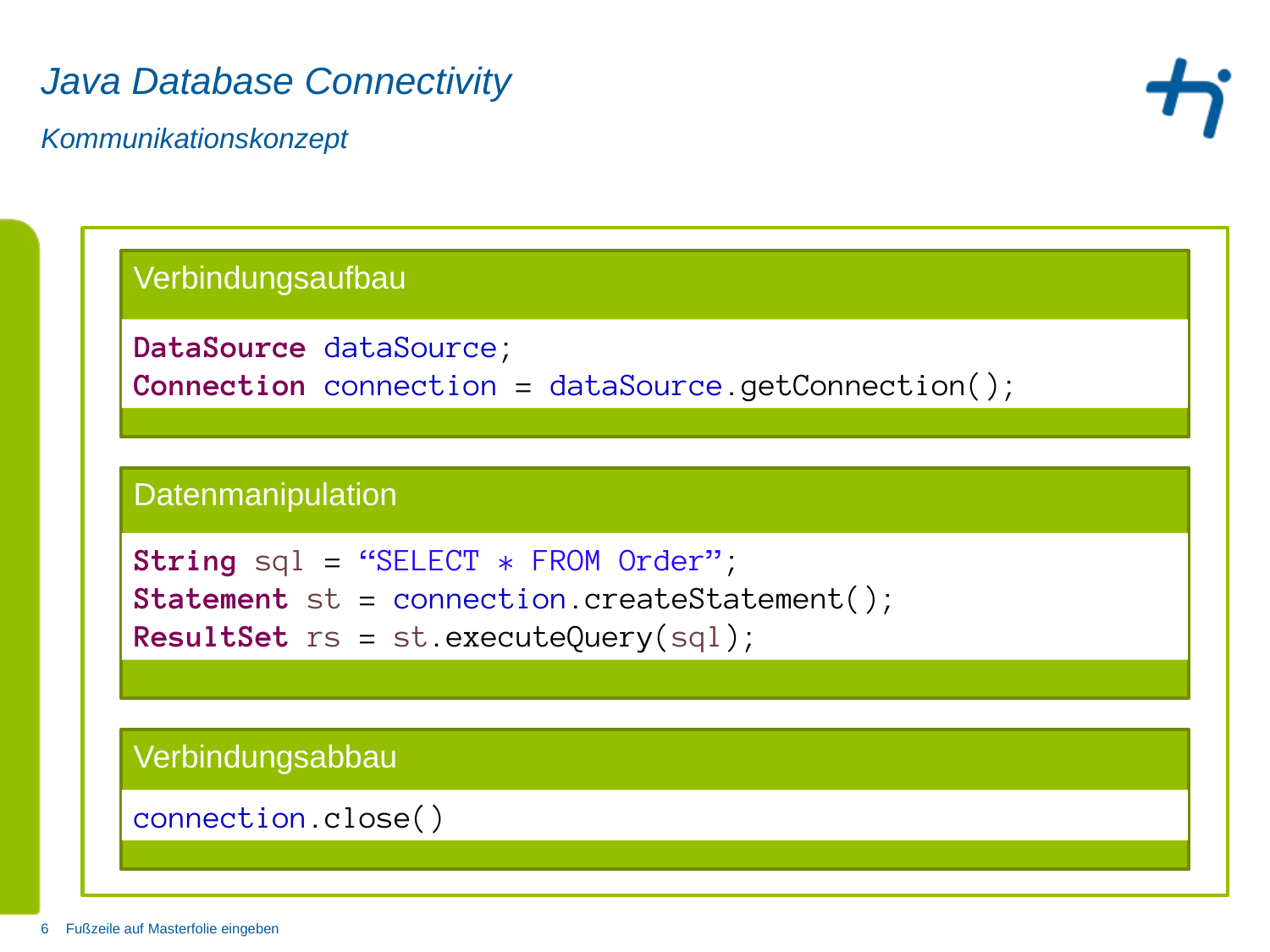

# Java Database Connectivity
Kommunikationskonzept

Verbindungsaufbau
DataSource dataSource;
Connection connection = dataSource.getConnection();
Datenmanipulation
String sql = “SELECT * FROM Order”;
Statement st = connection.createStatement();
ResultSet rs = st.executeQuery(sql);
Verbindungsabbau
connection.close()
6